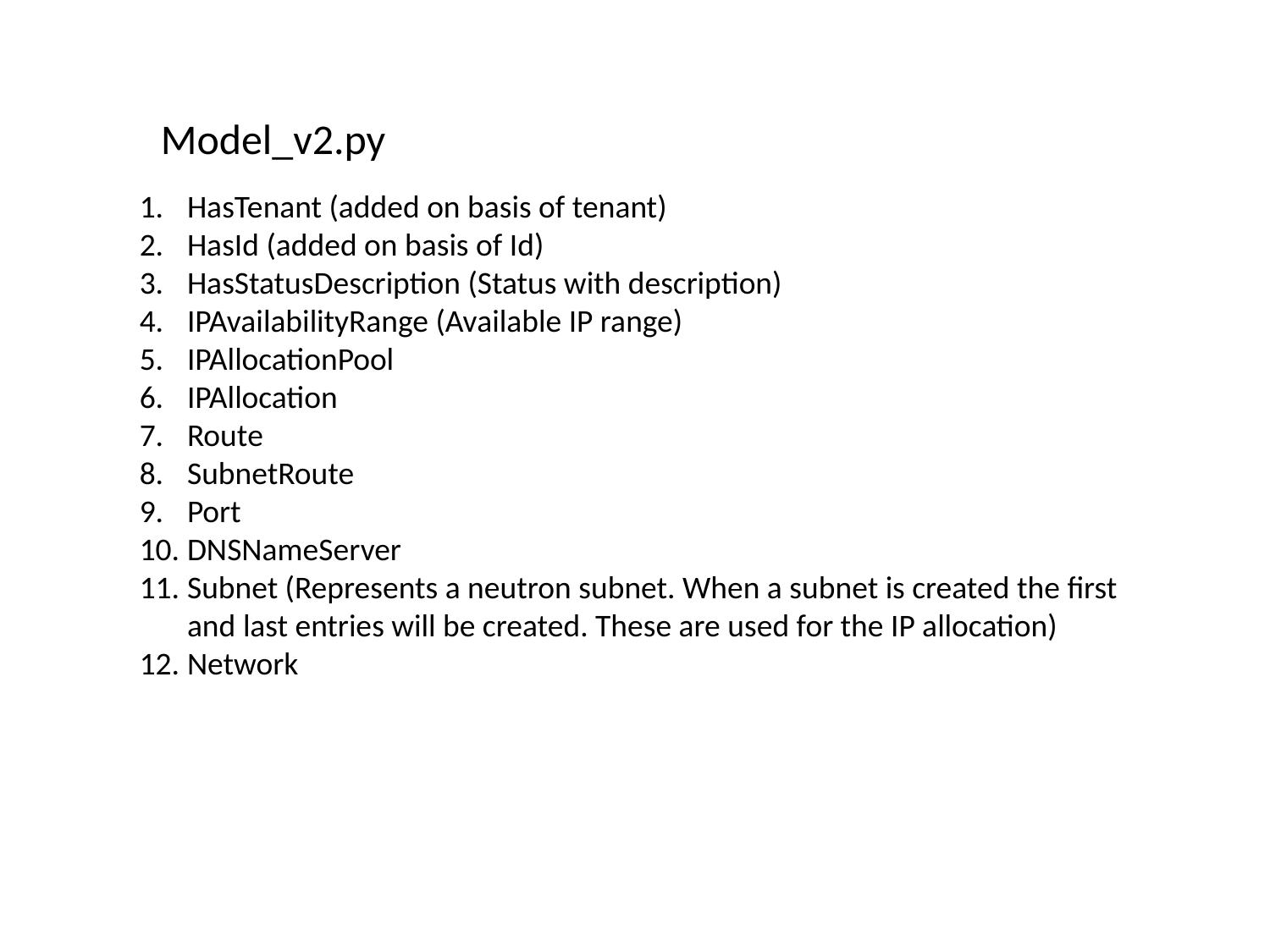

Model_v2.py
HasTenant (added on basis of tenant)
HasId (added on basis of Id)
HasStatusDescription (Status with description)
IPAvailabilityRange (Available IP range)
IPAllocationPool
IPAllocation
Route
SubnetRoute
Port
DNSNameServer
Subnet (Represents a neutron subnet. When a subnet is created the first and last entries will be created. These are used for the IP allocation)
Network